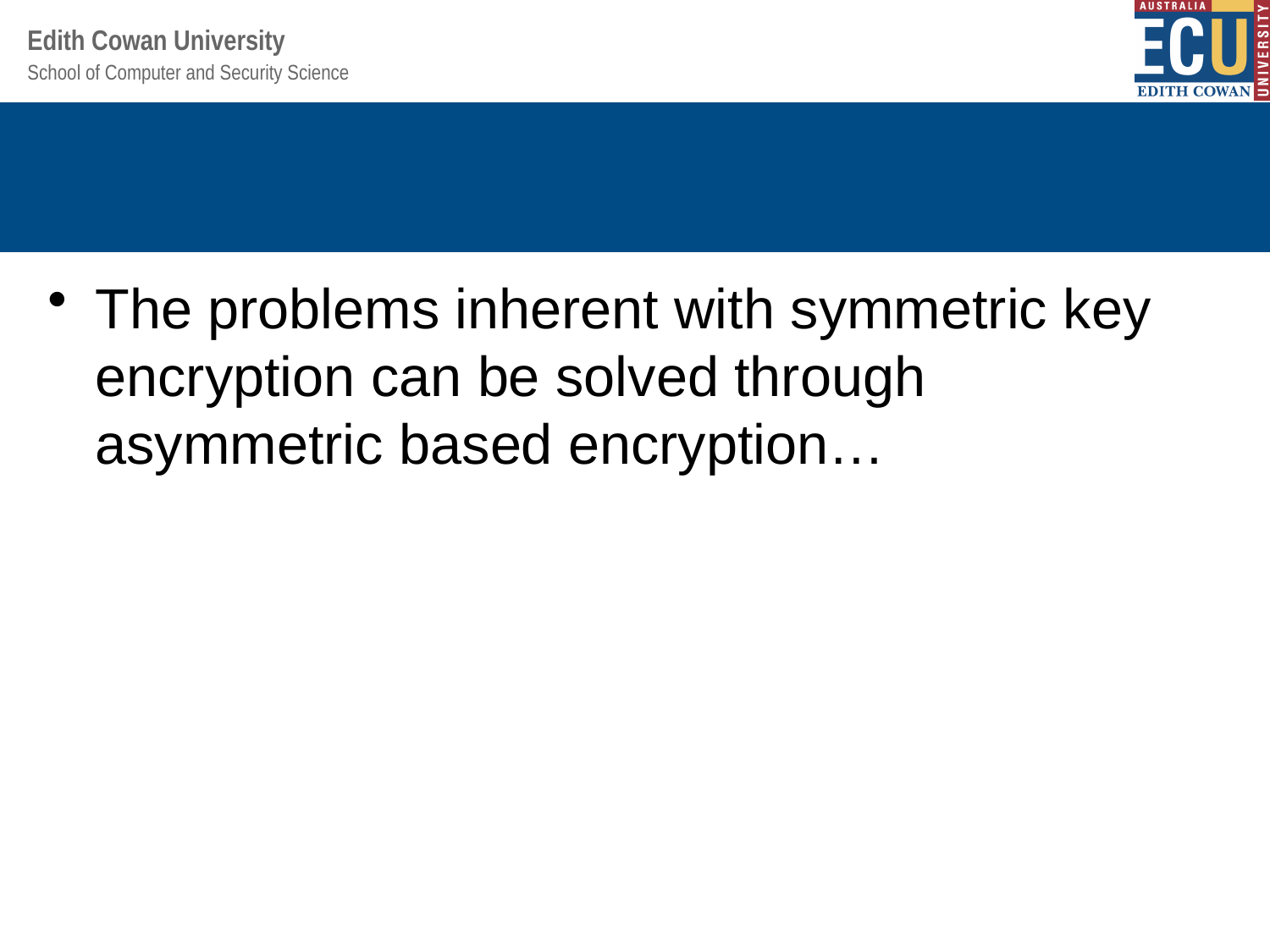

#
The problems inherent with symmetric key encryption can be solved through asymmetric based encryption…